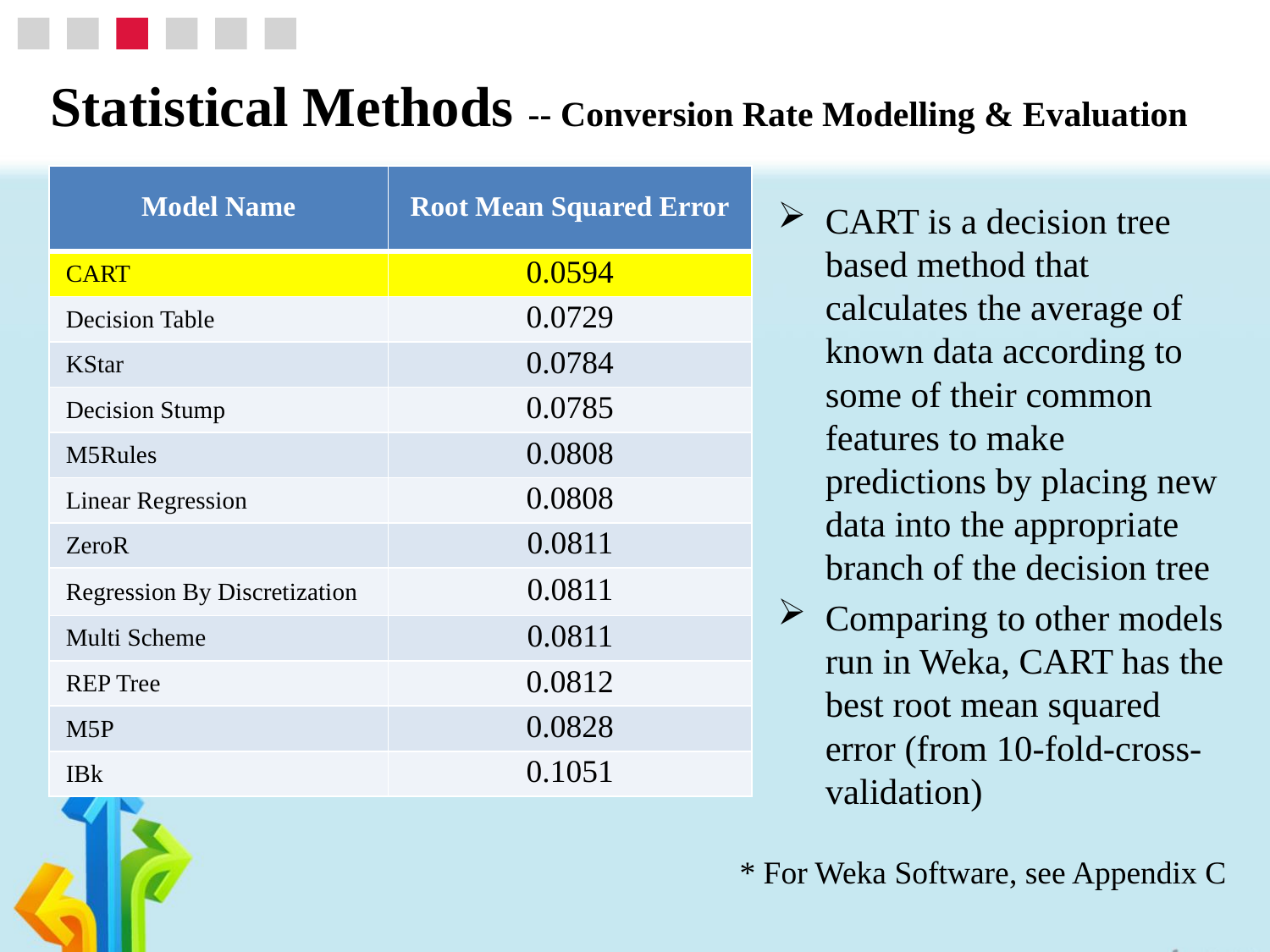

Statistical Methods -- Conversion Rate Modelling & Evaluation
| Model Name | Root Mean Squared Error |
| --- | --- |
| CART | 0.0594 |
| Decision Table | 0.0729 |
| KStar | 0.0784 |
| Decision Stump | 0.0785 |
| M5Rules | 0.0808 |
| Linear Regression | 0.0808 |
| ZeroR | 0.0811 |
| Regression By Discretization | 0.0811 |
| Multi Scheme | 0.0811 |
| REP Tree | 0.0812 |
| M5P | 0.0828 |
| IBk | 0.1051 |
CART is a decision tree based method that calculates the average of known data according to some of their common features to make predictions by placing new data into the appropriate branch of the decision tree
Comparing to other models run in Weka, CART has the best root mean squared error (from 10-fold-cross-validation)

* For Weka Software, see Appendix C